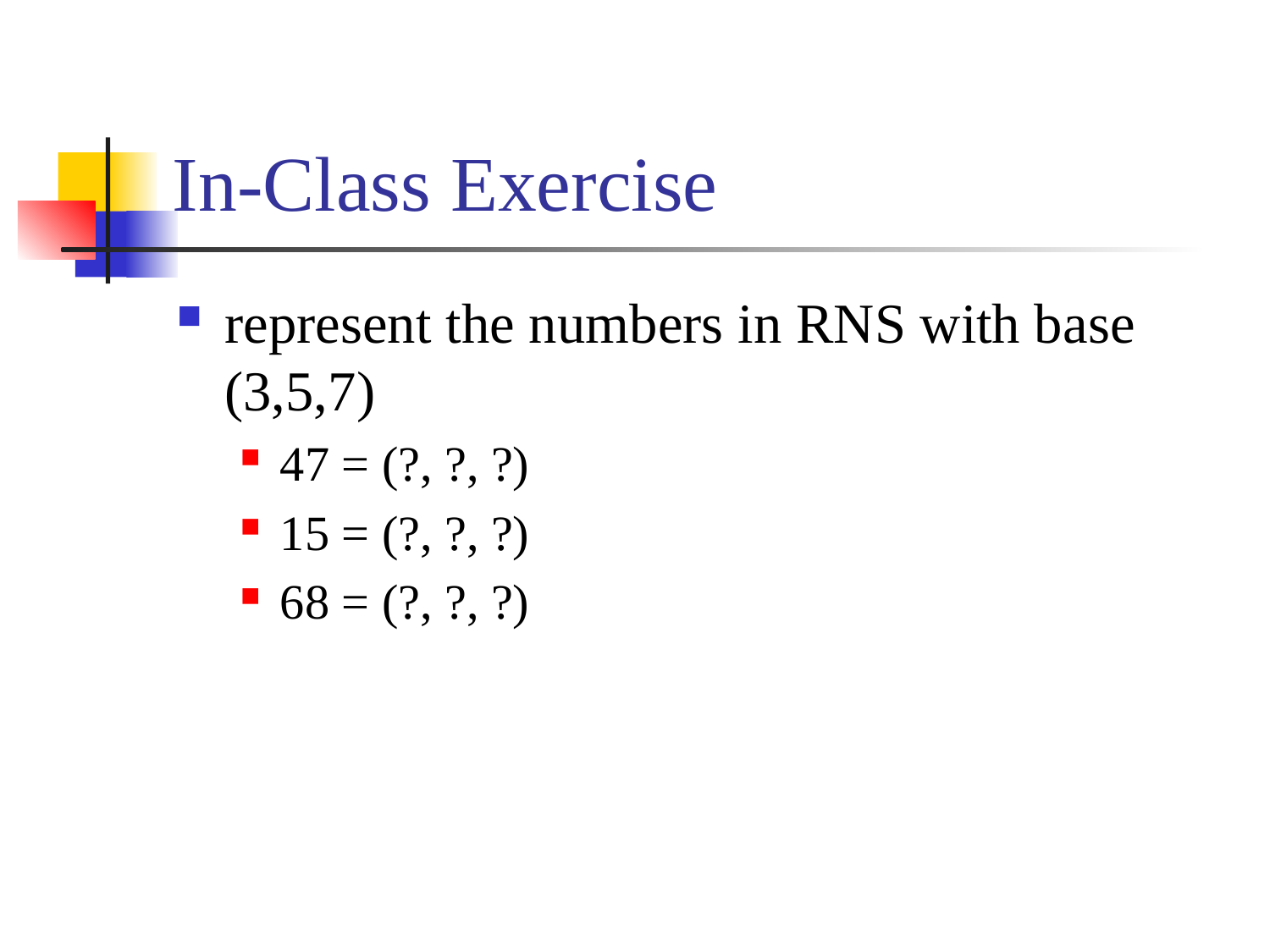

# In-Class Exercise
represent the numbers in RNS with base (3,5,7)
47 = (?, ?, ?)
15 = (?, ?, ?)
68 = (?, ?, ?)